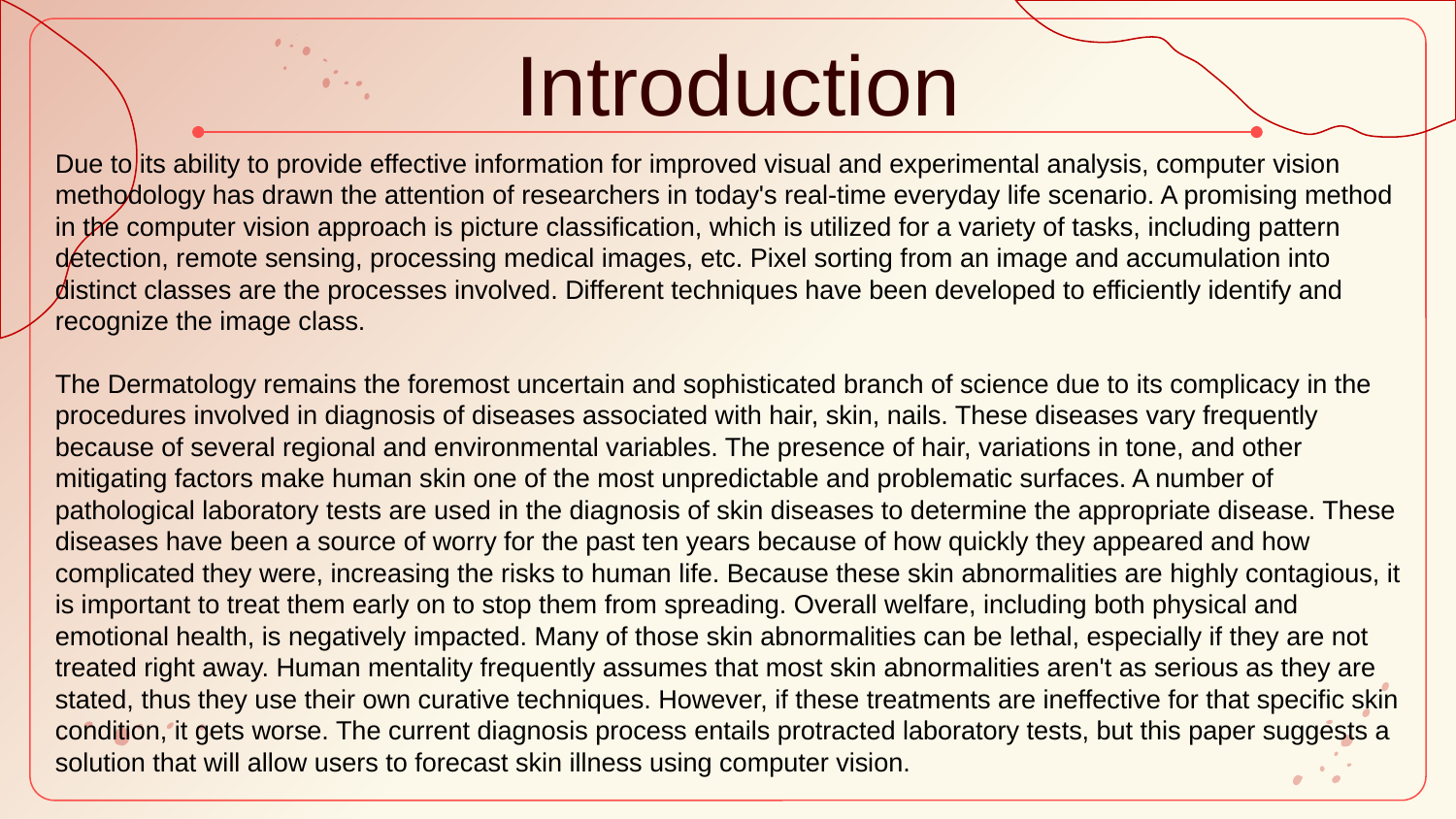

# Introduction
Due to its ability to provide effective information for improved visual and experimental analysis, computer vision methodology has drawn the attention of researchers in today's real-time everyday life scenario. A promising method in the computer vision approach is picture classification, which is utilized for a variety of tasks, including pattern detection, remote sensing, processing medical images, etc. Pixel sorting from an image and accumulation into distinct classes are the processes involved. Different techniques have been developed to efficiently identify and recognize the image class.

The Dermatology remains the foremost uncertain and sophisticated branch of science due to its complicacy in the procedures involved in diagnosis of diseases associated with hair, skin, nails. These diseases vary frequently because of several regional and environmental variables. The presence of hair, variations in tone, and other mitigating factors make human skin one of the most unpredictable and problematic surfaces. A number of pathological laboratory tests are used in the diagnosis of skin diseases to determine the appropriate disease. These diseases have been a source of worry for the past ten years because of how quickly they appeared and how complicated they were, increasing the risks to human life. Because these skin abnormalities are highly contagious, it is important to treat them early on to stop them from spreading. Overall welfare, including both physical and emotional health, is negatively impacted. Many of those skin abnormalities can be lethal, especially if they are not treated right away. Human mentality frequently assumes that most skin abnormalities aren't as serious as they are stated, thus they use their own curative techniques. However, if these treatments are ineffective for that specific skin condition, it gets worse. The current diagnosis process entails protracted laboratory tests, but this paper suggests a solution that will allow users to forecast skin illness using computer vision.